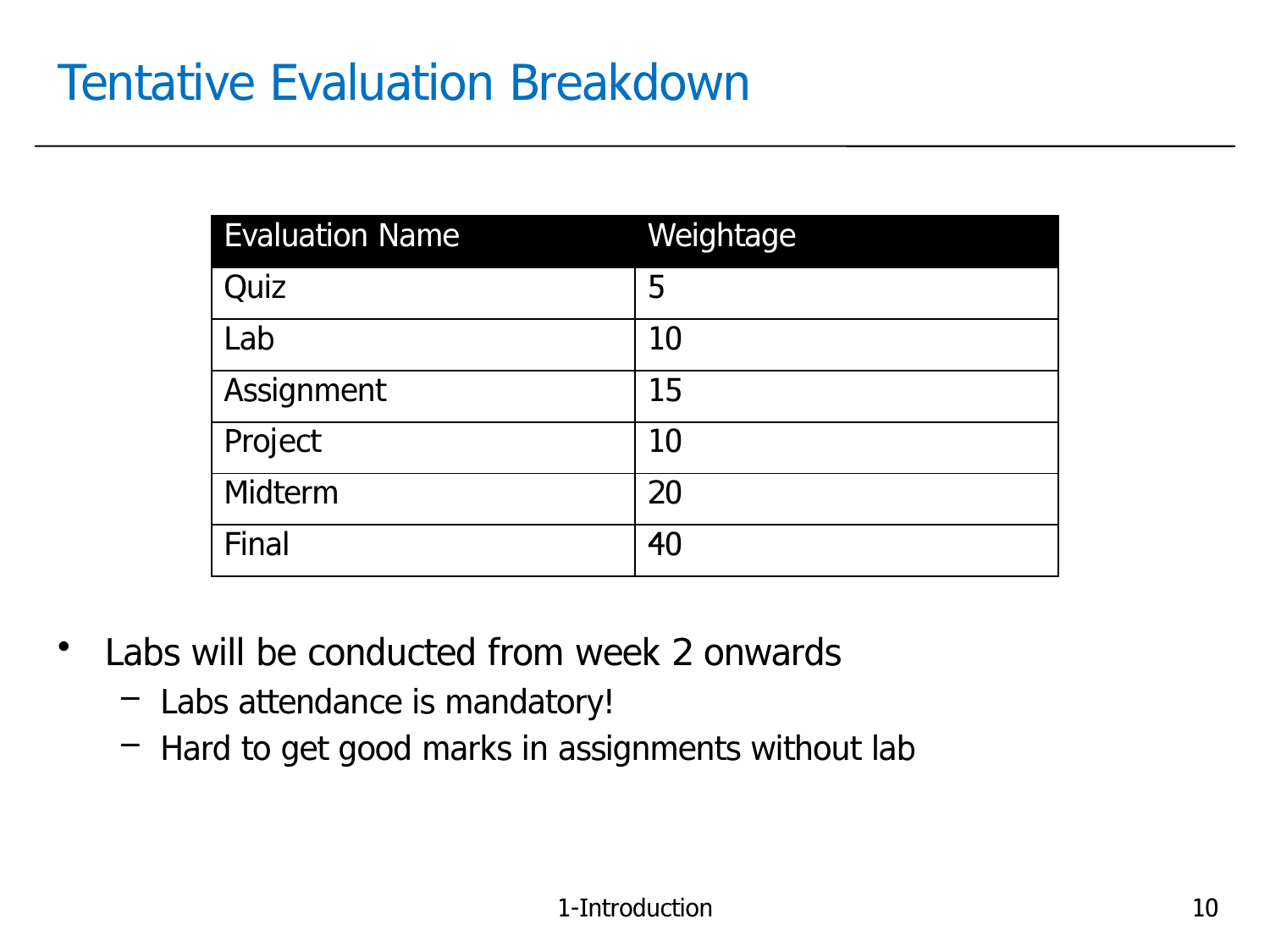

# Tentative Evaluation Breakdown

Labs will be conducted from week 2 onwards
Labs attendance is mandatory!
Hard to get good marks in assignments without lab
| Evaluation Name | Weightage |
| --- | --- |
| Quiz | 5 |
| Lab | 10 |
| Assignment | 15 |
| Project | 10 |
| Midterm | 20 |
| Final | 40 |
1-Introduction
10